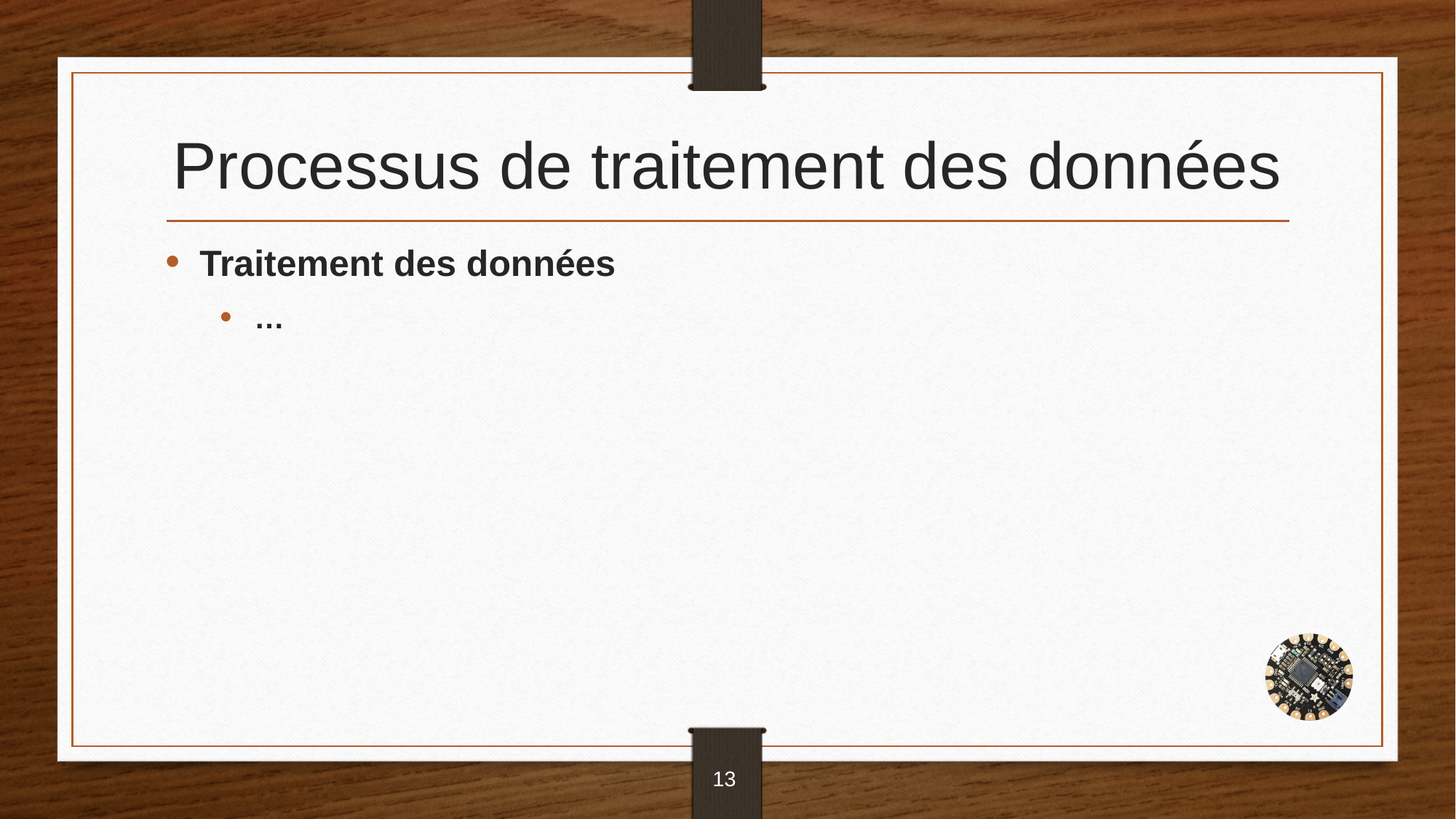

# Processus de traitement des données
Traitement des données
…

13